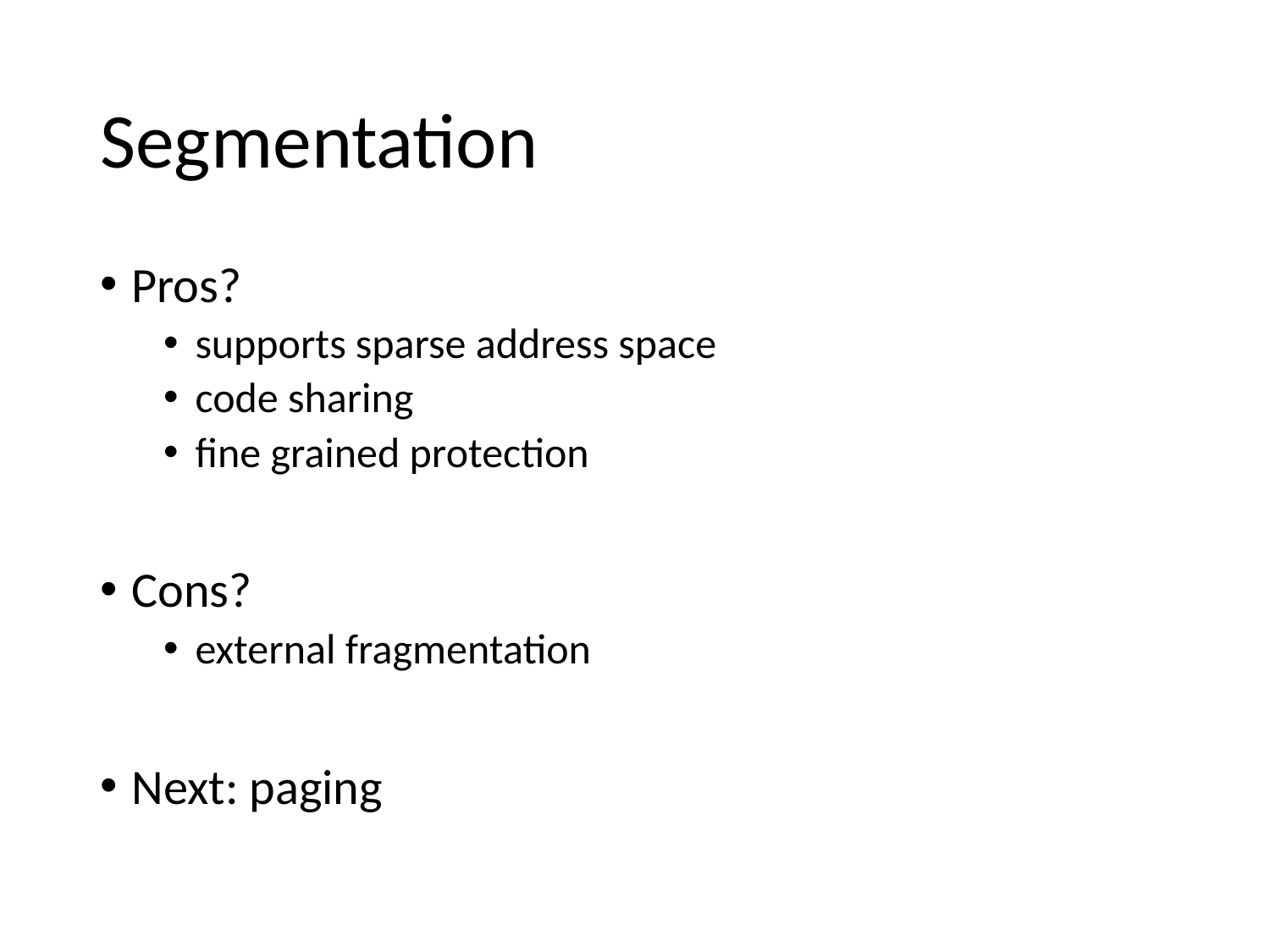

# Segmentation
Pros?
supports sparse address space
code sharing
fine grained protection

Cons?
external fragmentation

Next: paging